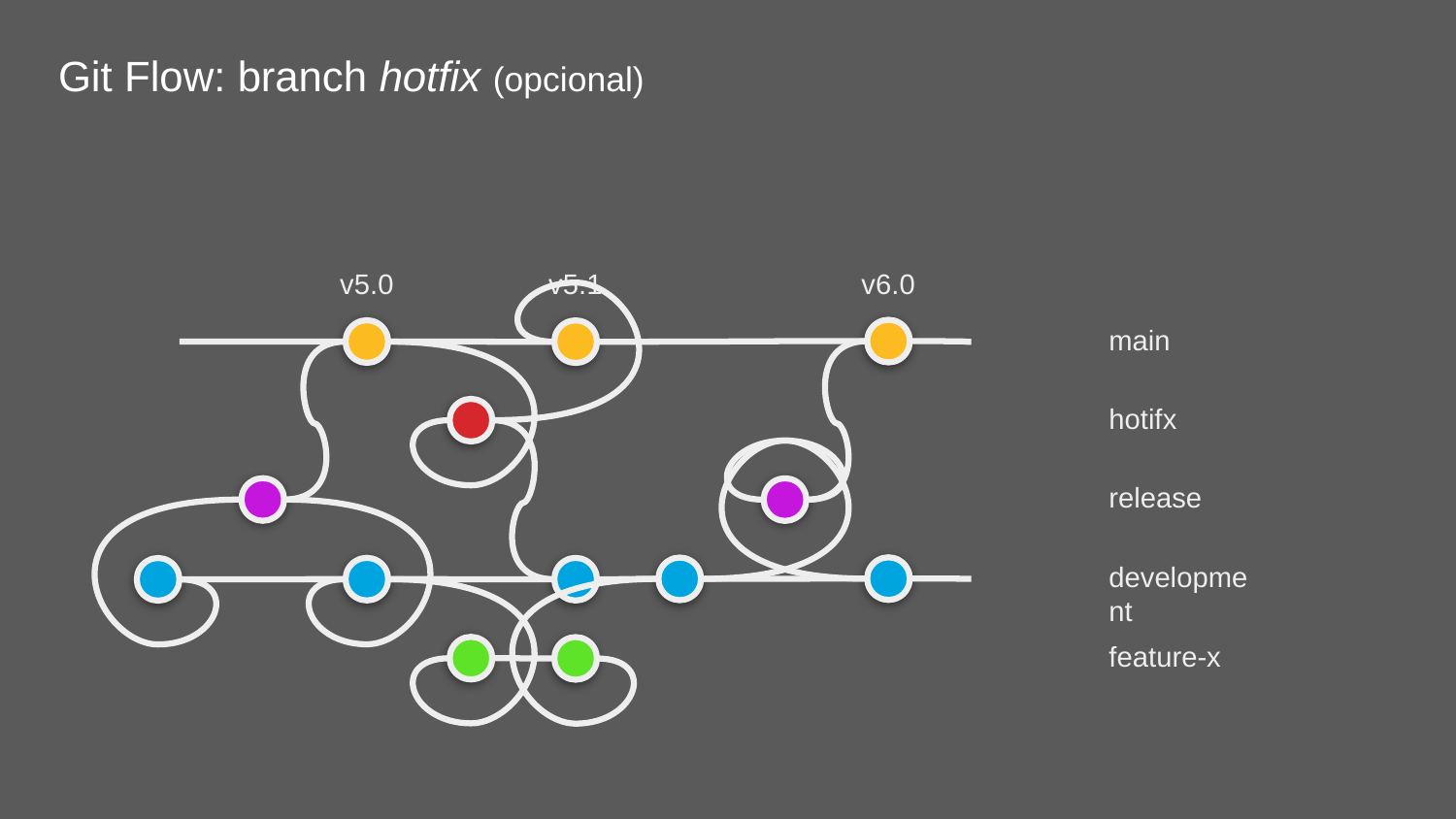

Git Flow: branch hotfix (opcional)
v5.0
v5.1
v6.0
main

hotifx

release

development

feature-x